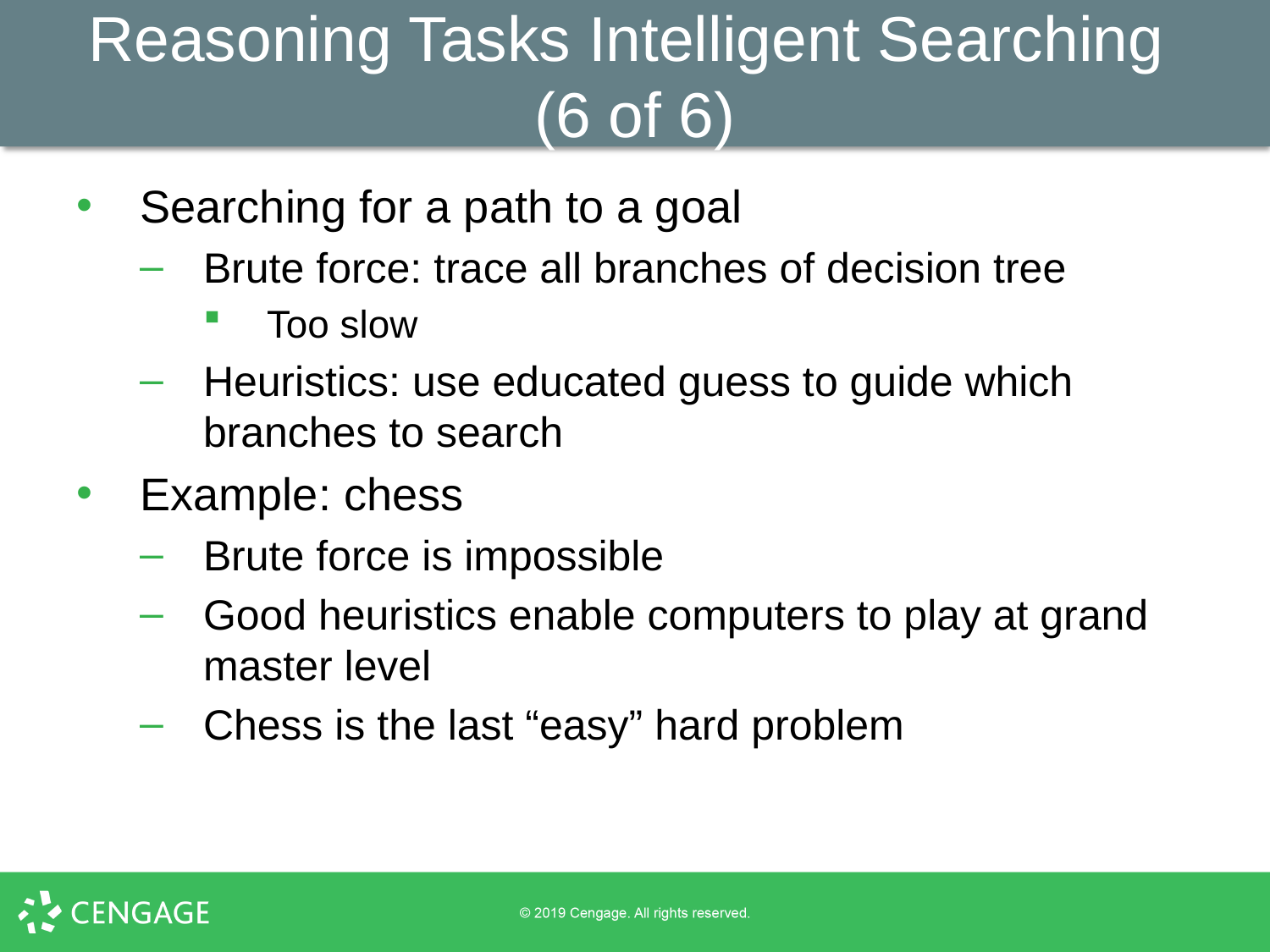

# Reasoning Tasks Intelligent Searching  (6 of 6)
Searching for a path to a goal
Brute force: trace all branches of decision tree
Too slow
Heuristics: use educated guess to guide which branches to search
Example: chess
Brute force is impossible
Good heuristics enable computers to play at grand master level
Chess is the last “easy” hard problem